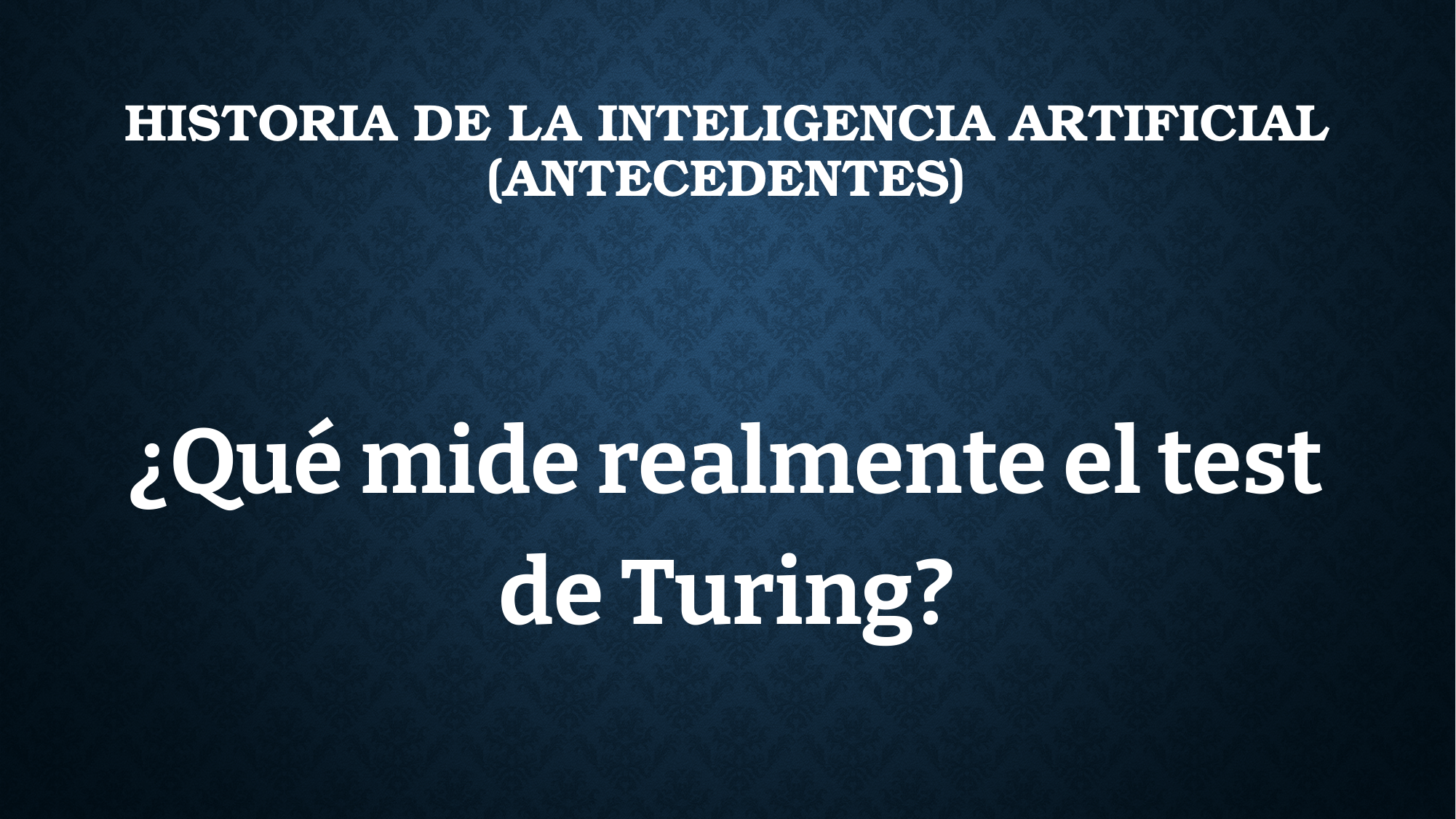

# Historia de la Inteligencia Artificial (Antecedentes)

¿Qué mide realmente el test de Turing?